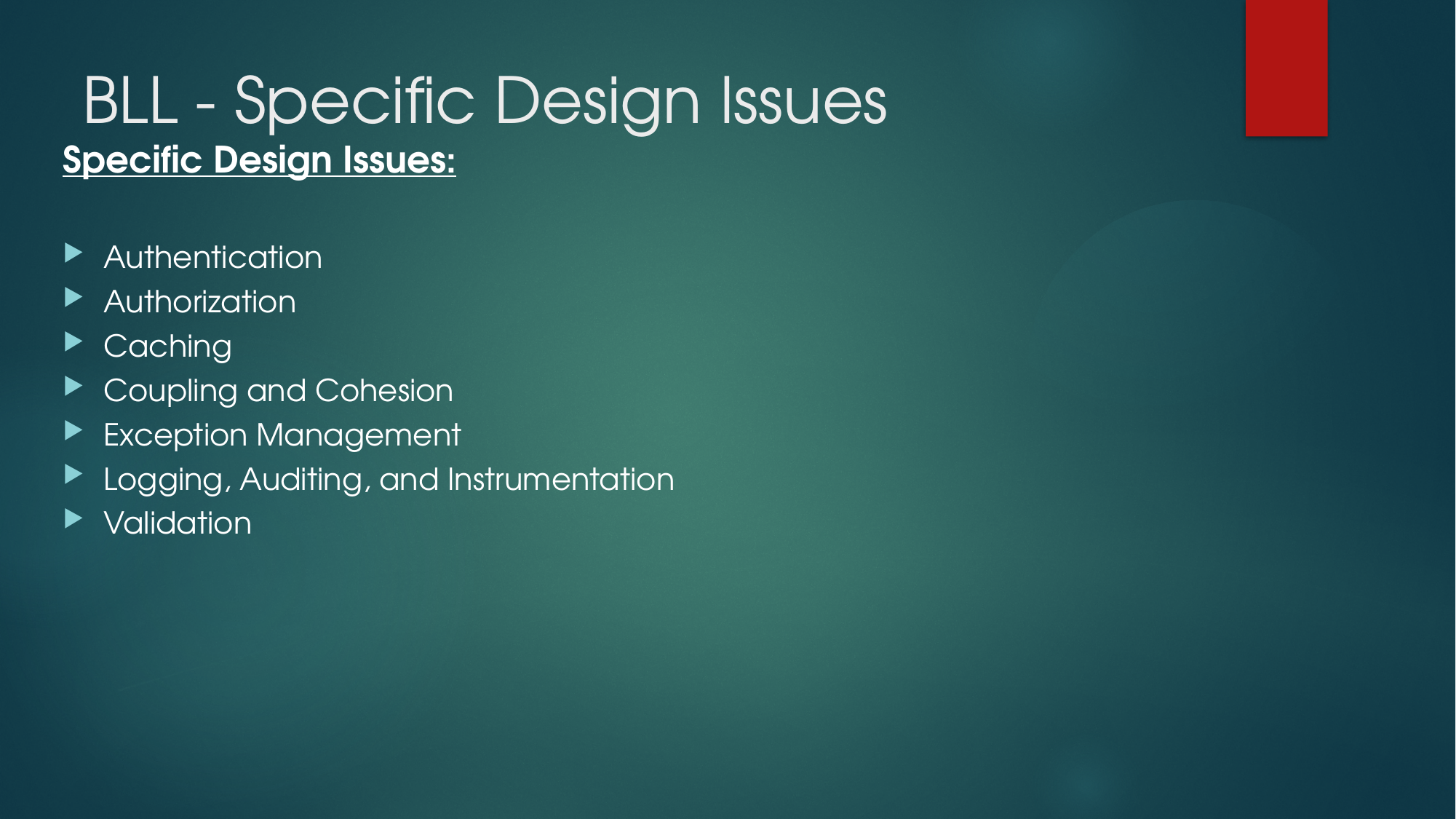

# BLL - Specific Design Issues
Specific Design Issues:

Authentication
Authorization
Caching
Coupling and Cohesion
Exception Management
Logging, Auditing, and Instrumentation
Validation